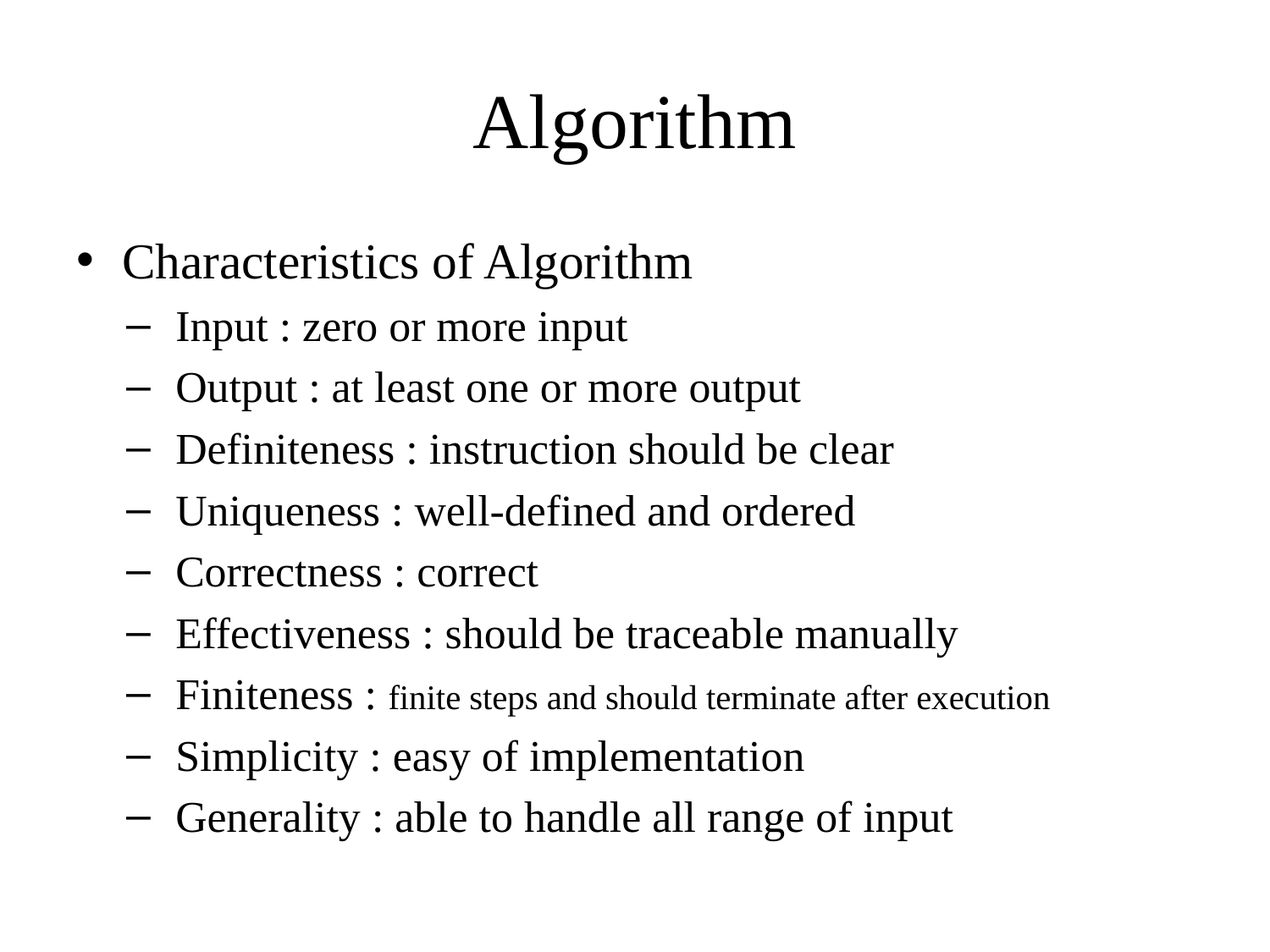

# Algorithm
Characteristics of Algorithm
Input : zero or more input
Output : at least one or more output
Definiteness : instruction should be clear
Uniqueness : well-defined and ordered
Correctness : correct
Effectiveness : should be traceable manually
Finiteness : finite steps and should terminate after execution
Simplicity : easy of implementation
Generality : able to handle all range of input